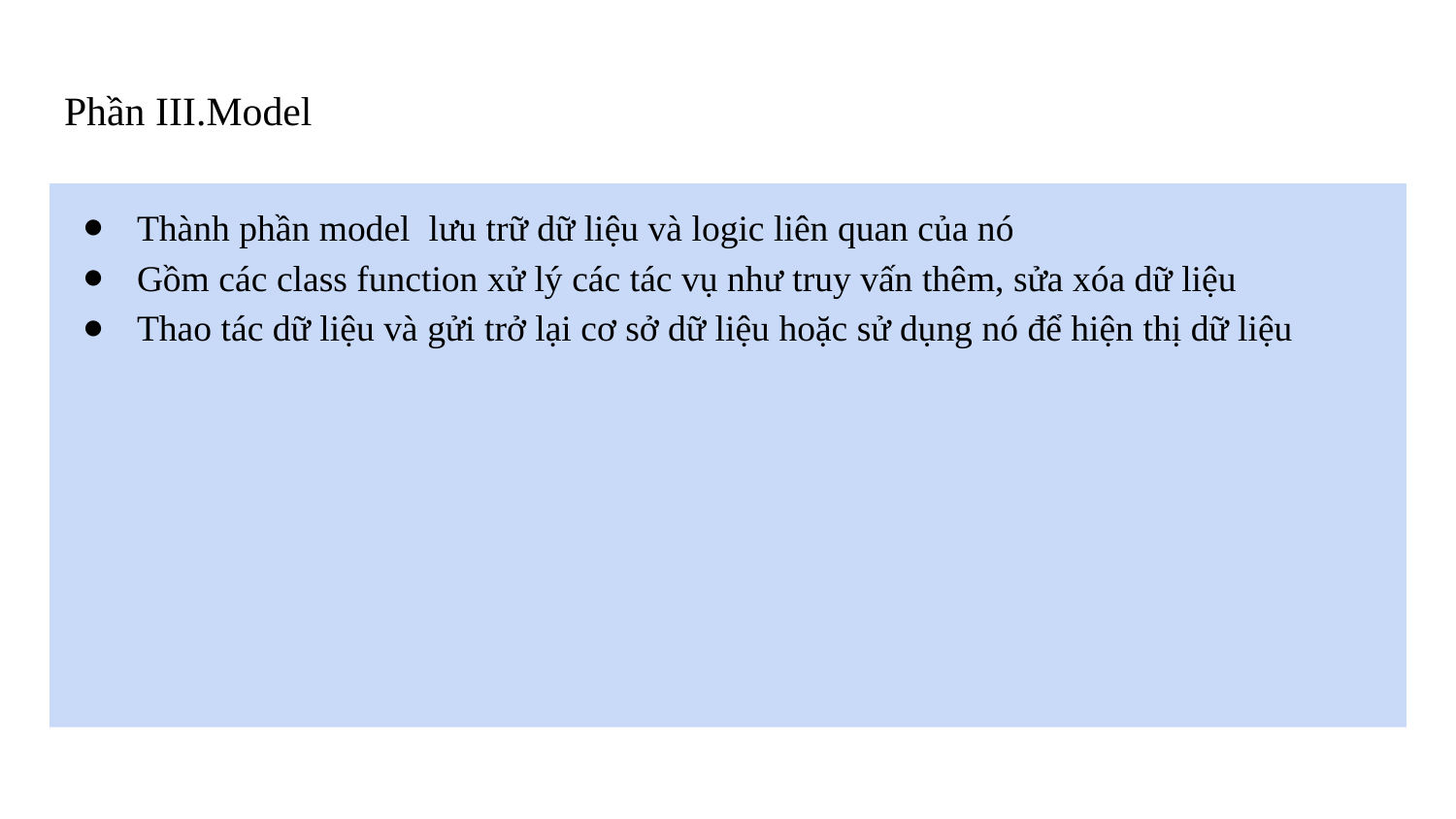

# Phần III.Model
Thành phần model  lưu trữ dữ liệu và logic liên quan của nó
Gồm các class function xử lý các tác vụ như truy vấn thêm, sửa xóa dữ liệu
Thao tác dữ liệu và gửi trở lại cơ sở dữ liệu hoặc sử dụng nó để hiện thị dữ liệu